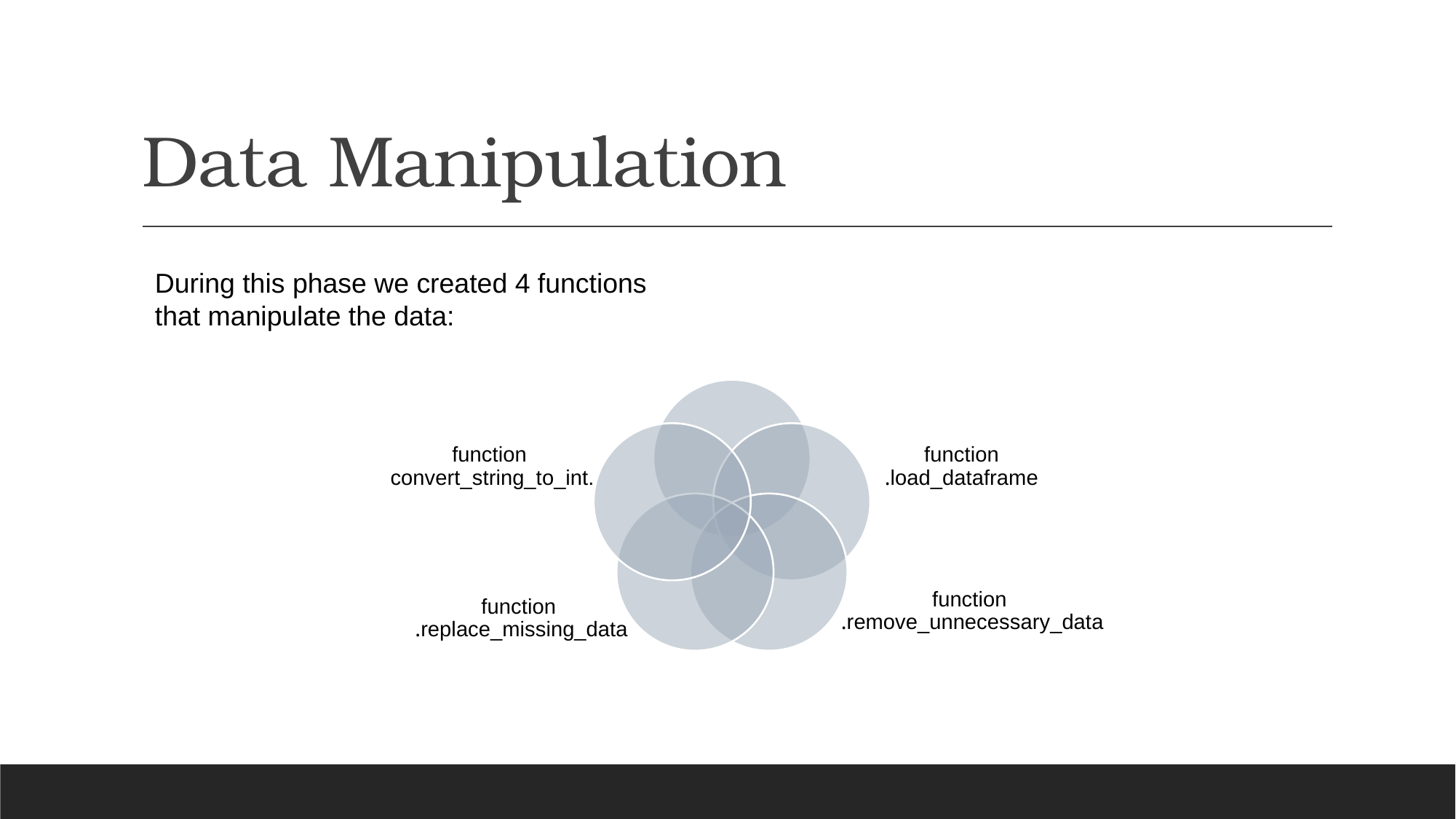

# Data Manipulation

function load_dataframe.
function
remove_unnecessary_data.
function
replace_missing_data.
function
 convert_string_to_int.
During this phase we created 4 functions that manipulate the data: